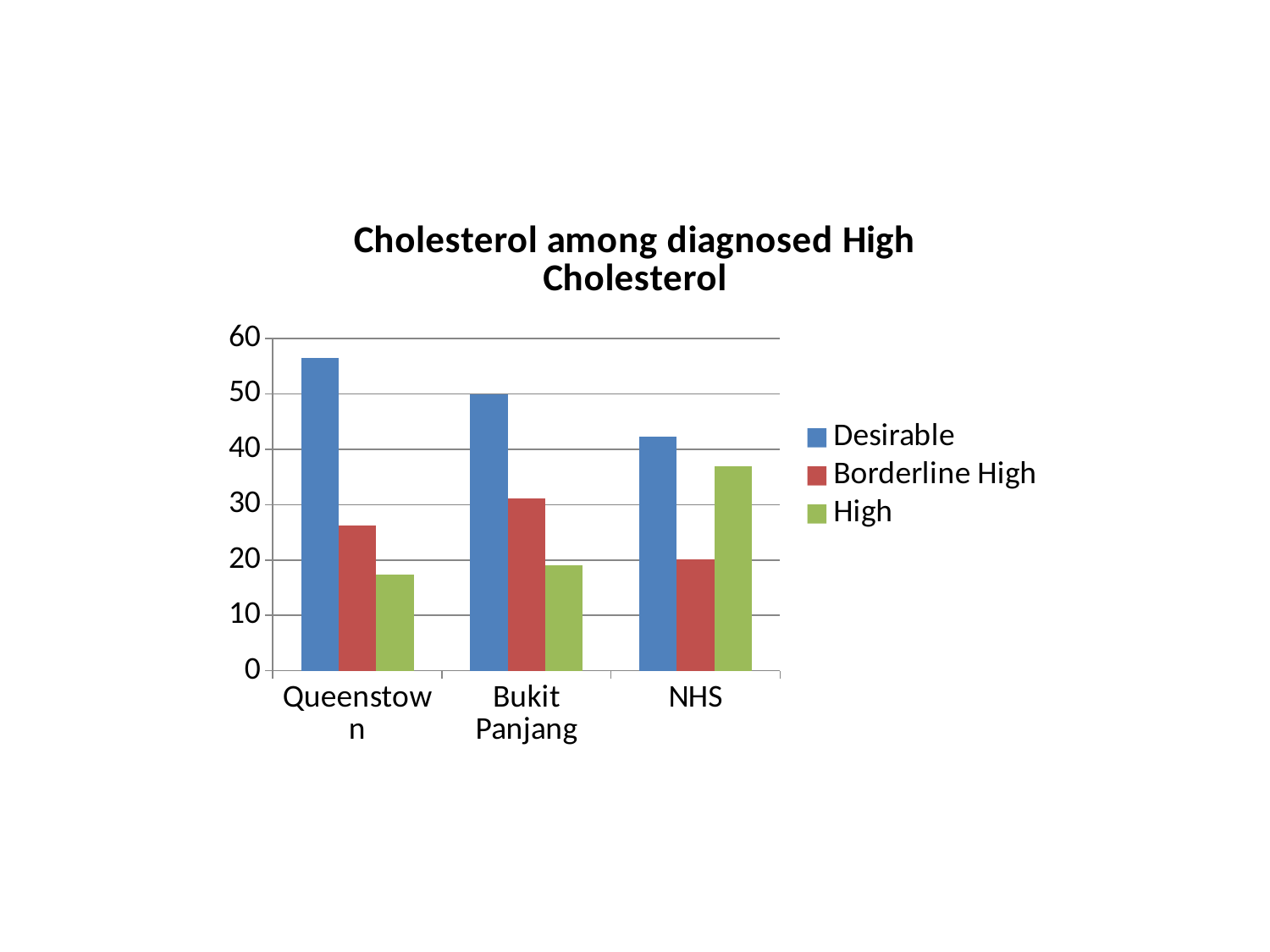

### Chart: Cholesterol among diagnosed High Cholesterol

| Category | Desirable | Borderline High | High |
|---|---|---|---|
| Queenstown | 56.45 | 26.17 | 17.38 |
| Bukit Panjang | 49.87 | 31.07 | 19.06 |
| NHS | 42.3 | 20.1 | 36.9 |